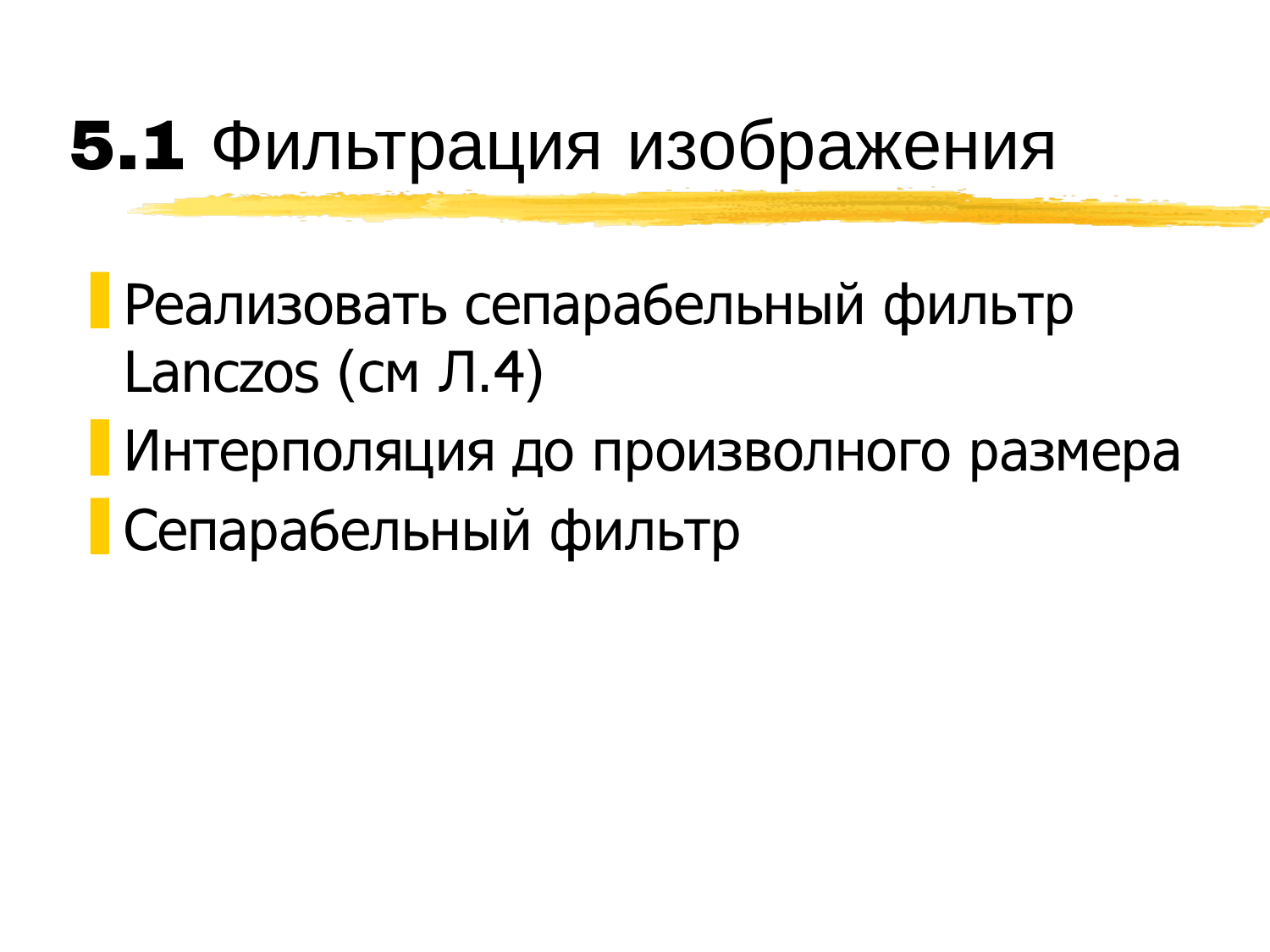

# 5.1 Фильтрация изображения
Реализовать сепарабельный фильтр Lanczos (см Л.4)
Интерполяция до произволного размера
Сепарабельный фильтр